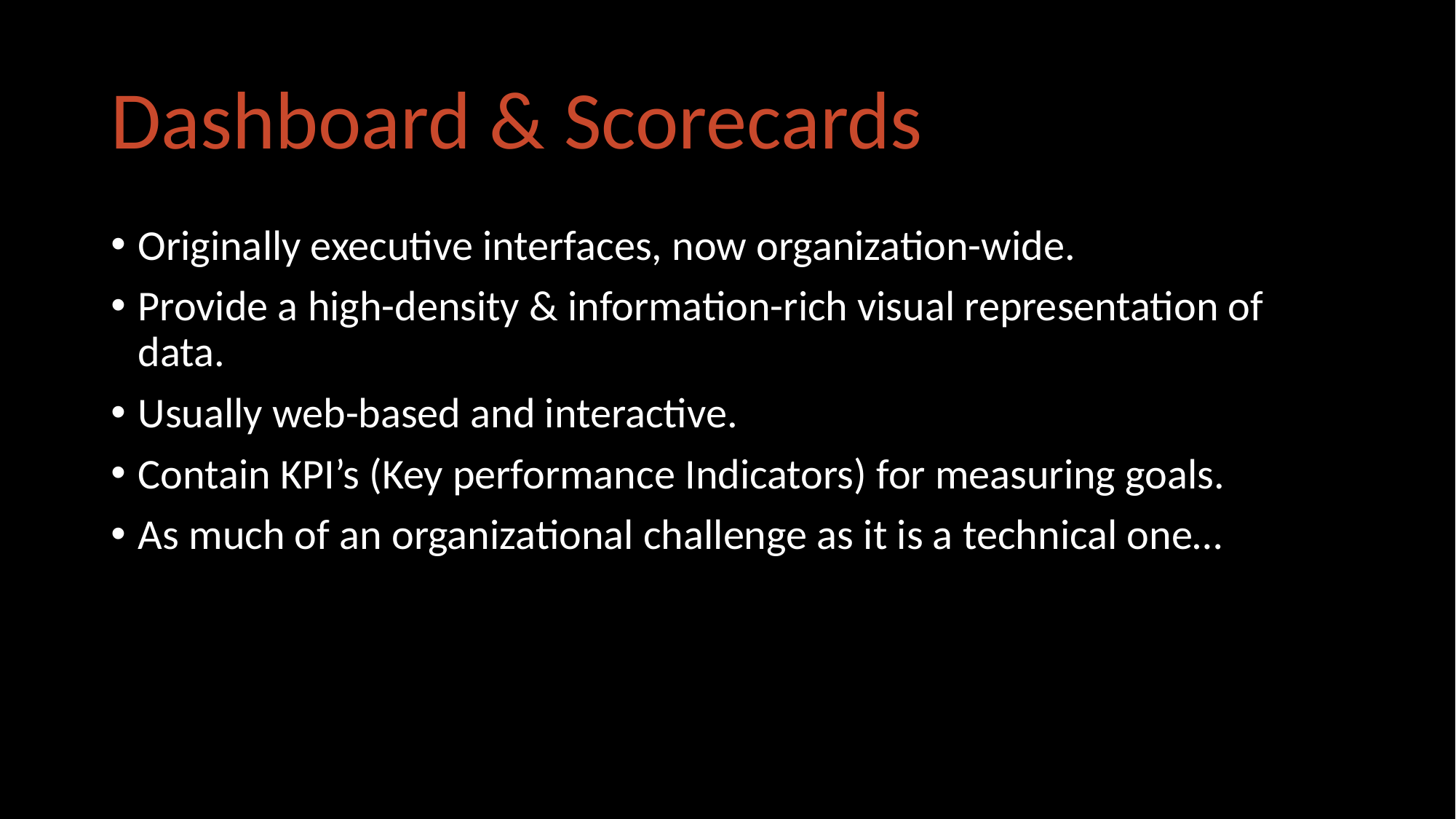

# Dashboard & Scorecards
Originally executive interfaces, now organization-wide.
Provide a high-density & information-rich visual representation of data.
Usually web-based and interactive.
Contain KPI’s (Key performance Indicators) for measuring goals.
As much of an organizational challenge as it is a technical one…